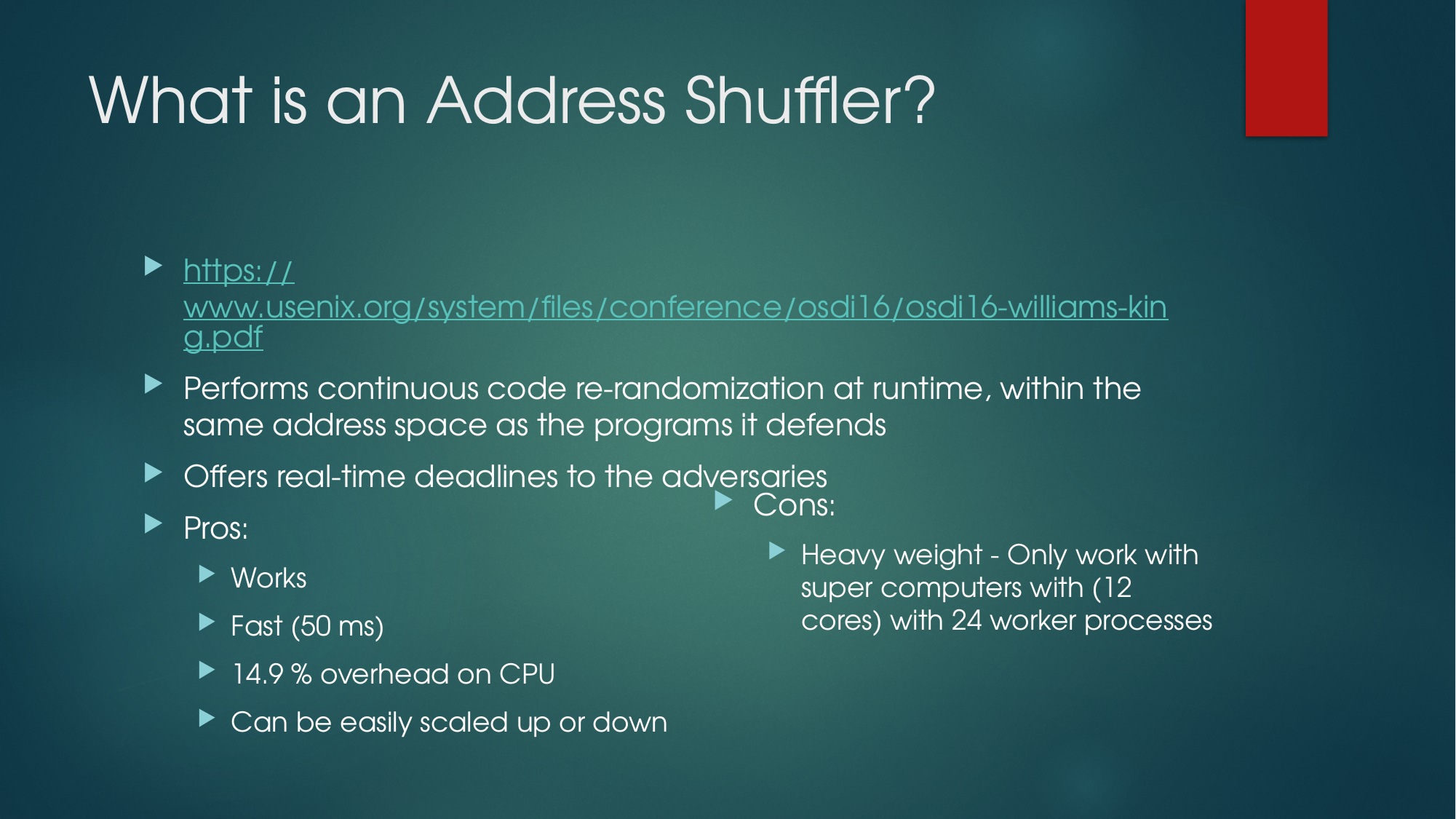

# What is an Address Shuffler?
https://www.usenix.org/system/files/conference/osdi16/osdi16-williams-king.pdf
Performs continuous code re-randomization at runtime, within the same address space as the programs it defends
Offers real-time deadlines to the adversaries
Pros:
Works
Fast (50 ms)
14.9 % overhead on CPU
Can be easily scaled up or down
Cons:
Heavy weight - Only work with super computers with (12 cores) with 24 worker processes